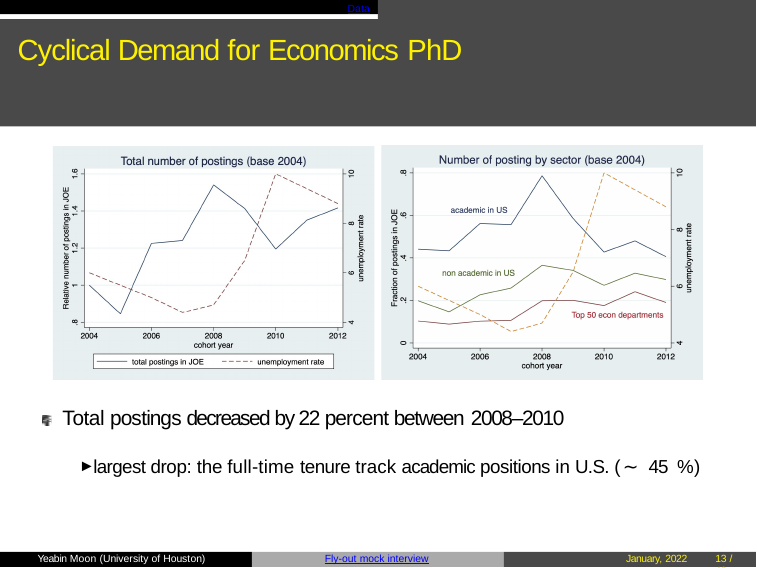

Data

# Cyclical Demand for Economics PhD

Total postings decreased by 22 percent between 2008–2010
► largest drop: the full-time tenure track academic positions in U.S. (∼ 45 %)

Yeabin Moon (University of Houston)
Fly-out mock interview
January, 2022
13 / 40